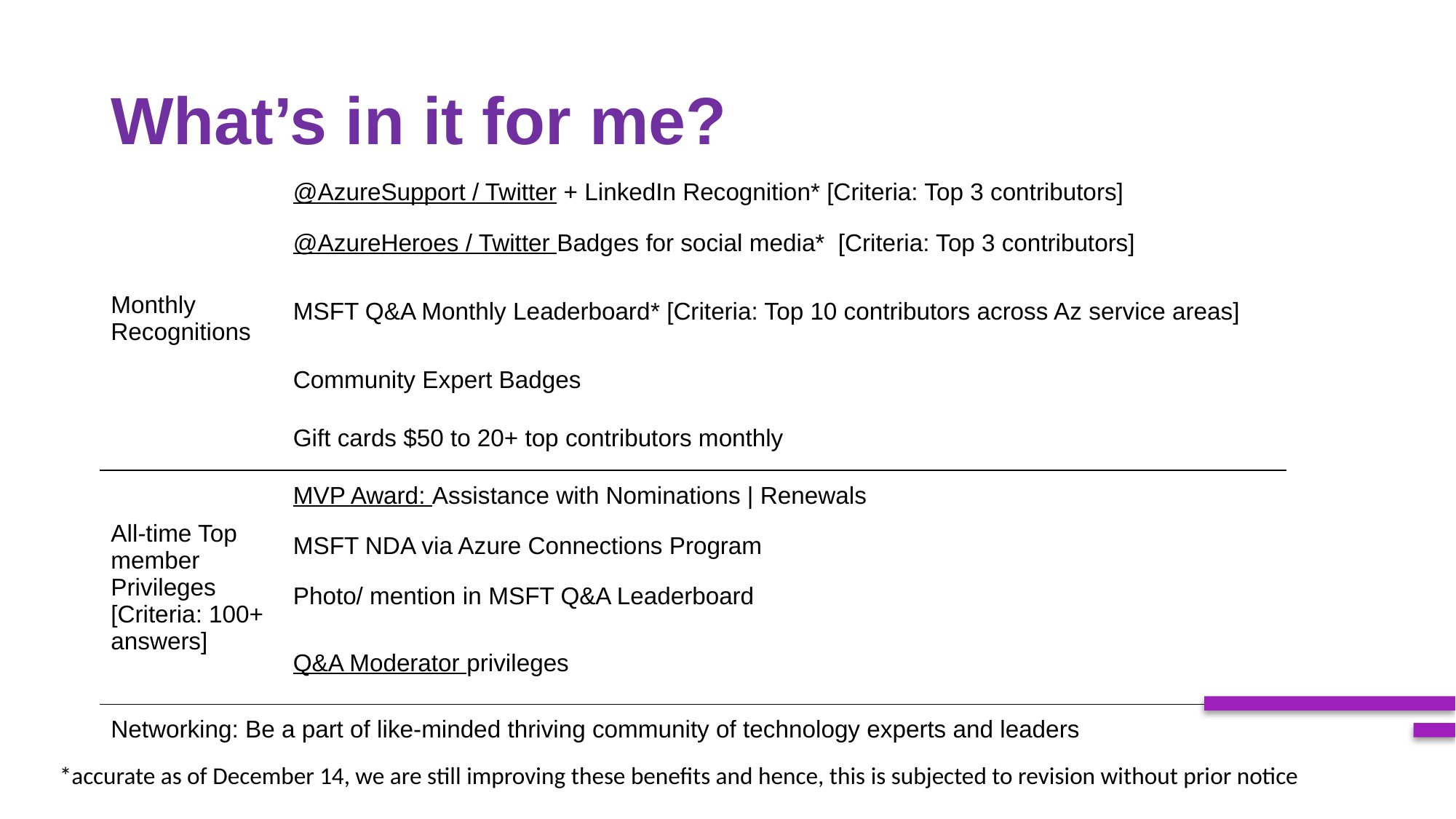

# What’s in it for me?
| Monthly Recognitions | @AzureSupport / Twitter + LinkedIn Recognition\* [Criteria: Top 3 contributors] |
| --- | --- |
|  | @AzureHeroes / Twitter Badges for social media\* [Criteria: Top 3 contributors] |
|  | MSFT Q&A Monthly Leaderboard\* [Criteria: Top 10 contributors across Az service areas] |
|  | Community Expert Badges |
|  | Gift cards $50 to 20+ top contributors monthly |
| All-time Top member Privileges [Criteria: 100+ answers] | MVP Award: Assistance with Nominations | Renewals |
|  | MSFT NDA via Azure Connections Program |
|  | Photo/ mention in MSFT Q&A Leaderboard |
|  | Q&A Moderator privileges |
| Networking: Be a part of like-minded thriving community of technology experts and leaders |  |

*accurate as of December 14, we are still improving these benefits and hence, this is subjected to revision without prior notice